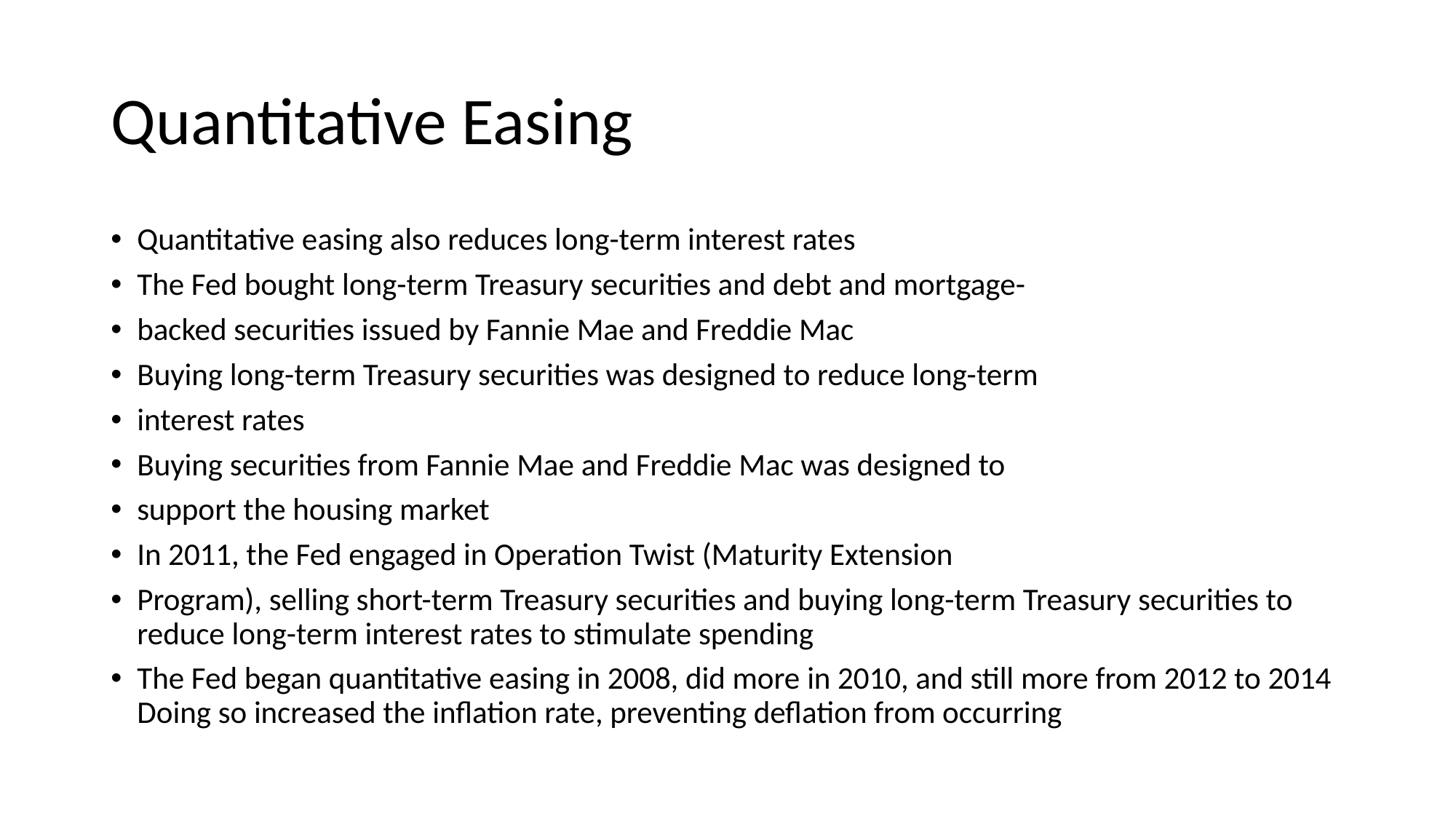

# Quantitative Easing
Quantitative easing also reduces long-term interest rates
The Fed bought long-term Treasury securities and debt and mortgage-
backed securities issued by Fannie Mae and Freddie Mac
Buying long-term Treasury securities was designed to reduce long-term
interest rates
Buying securities from Fannie Mae and Freddie Mac was designed to
support the housing market
In 2011, the Fed engaged in Operation Twist (Maturity Extension
Program), selling short-term Treasury securities and buying long-term Treasury securities to reduce long-term interest rates to stimulate spending
The Fed began quantitative easing in 2008, did more in 2010, and still more from 2012 to 2014
Doing so increased the inflation rate, preventing deflation from occurring